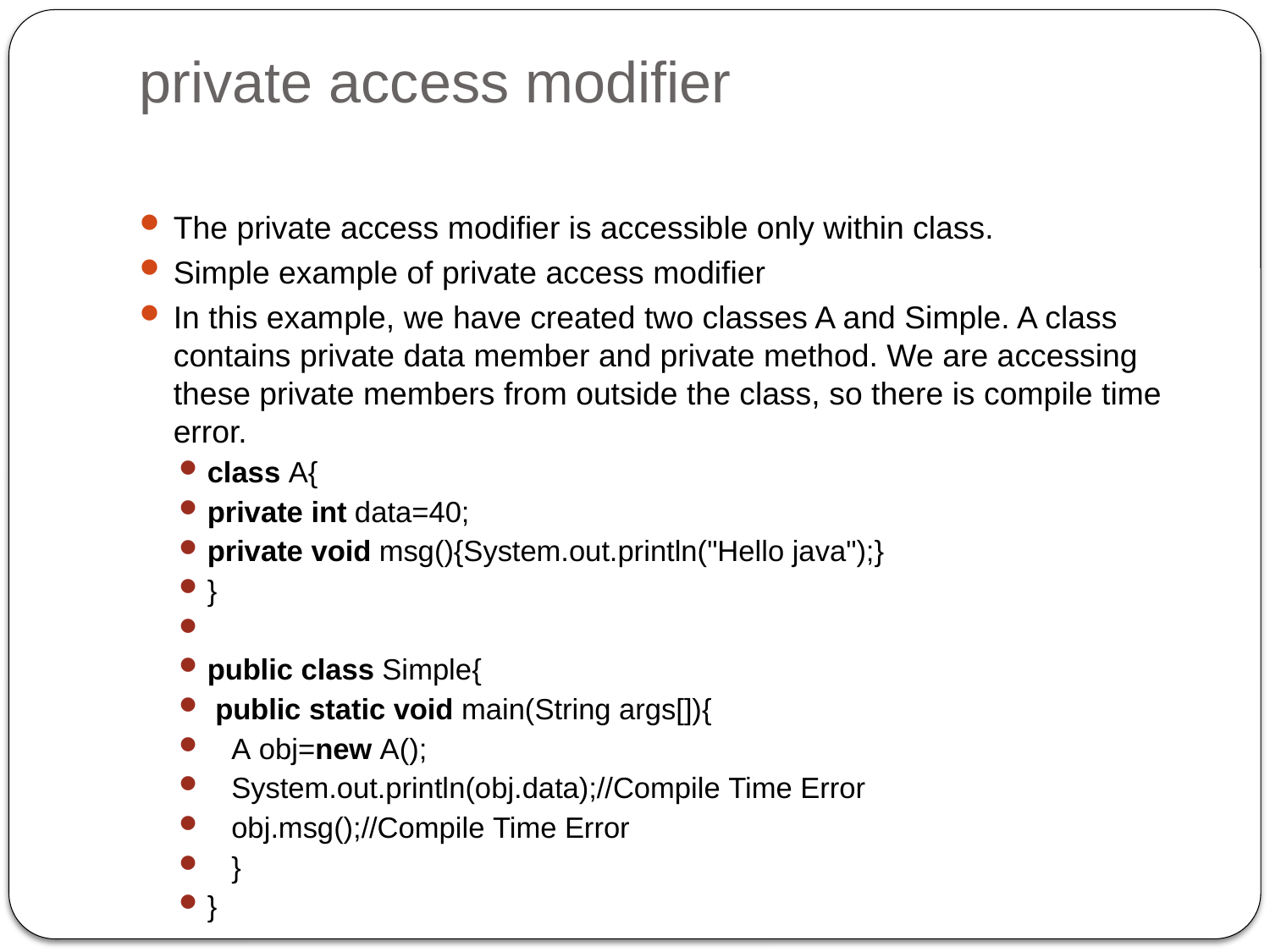

# private access modifier
The private access modifier is accessible only within class.
Simple example of private access modifier
In this example, we have created two classes A and Simple. A class contains private data member and private method. We are accessing these private members from outside the class, so there is compile time error.
class A{
private int data=40;
private void msg(){System.out.println("Hello java");}
}

public class Simple{
 public static void main(String args[]){
   A obj=new A();
   System.out.println(obj.data);//Compile Time Error
   obj.msg();//Compile Time Error
   }
}